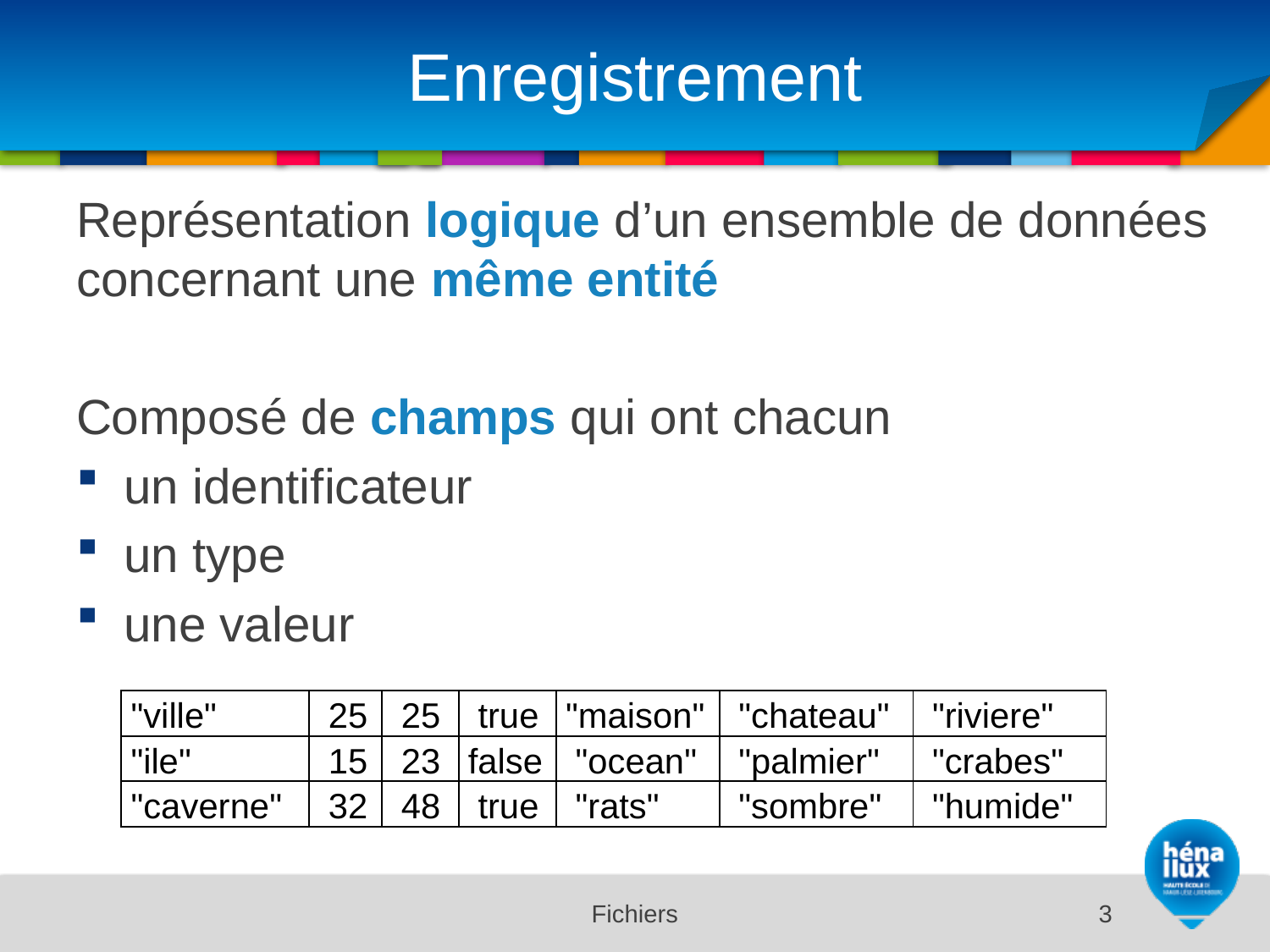

# Enregistrement
Représentation logique d’un ensemble de données concernant une même entité

Composé de champs qui ont chacun
un identificateur
un type
une valeur

| "ville" | 25 | 25 | true | "maison" | "chateau" | "riviere" |
| --- | --- | --- | --- | --- | --- | --- |
| "ile" | 15 | 23 | false | "ocean" | "palmier" | "crabes" |
| "caverne" | 32 | 48 | true | "rats" | "sombre" | "humide" |
Fichiers
3